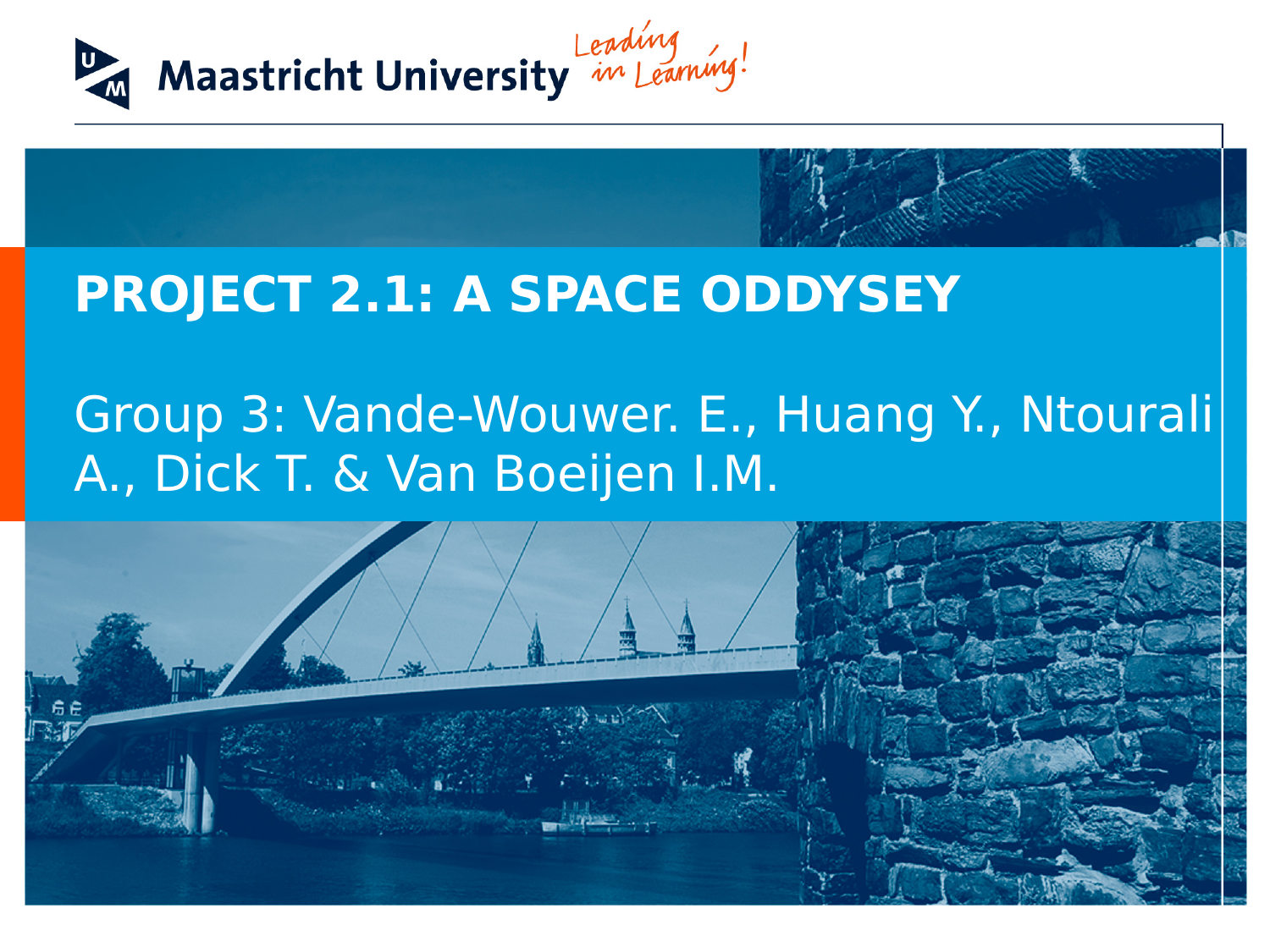

PROJECT 2.1: A SPACE ODDYSEY
Group 3: Vande-Wouwer. E., Huang Y., Ntourali A., Dick T. & Van Boeijen I.M.